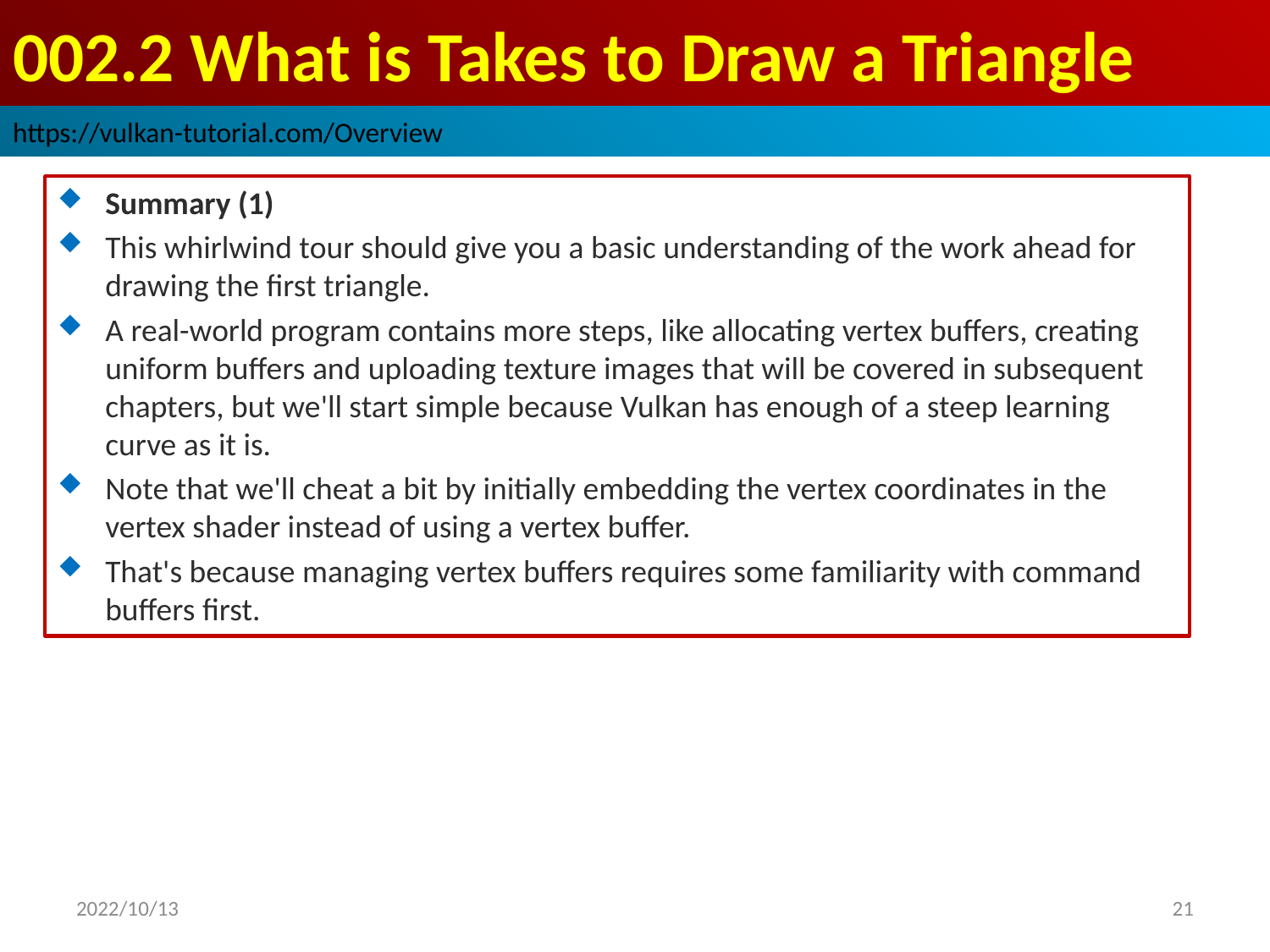

# 002.2 What is Takes to Draw a Triangle
https://vulkan-tutorial.com/Overview
Summary (1)
This whirlwind tour should give you a basic understanding of the work ahead for drawing the first triangle.
A real-world program contains more steps, like allocating vertex buffers, creating uniform buffers and uploading texture images that will be covered in subsequent chapters, but we'll start simple because Vulkan has enough of a steep learning curve as it is.
Note that we'll cheat a bit by initially embedding the vertex coordinates in the vertex shader instead of using a vertex buffer.
That's because managing vertex buffers requires some familiarity with command buffers first.

2022/10/13
21